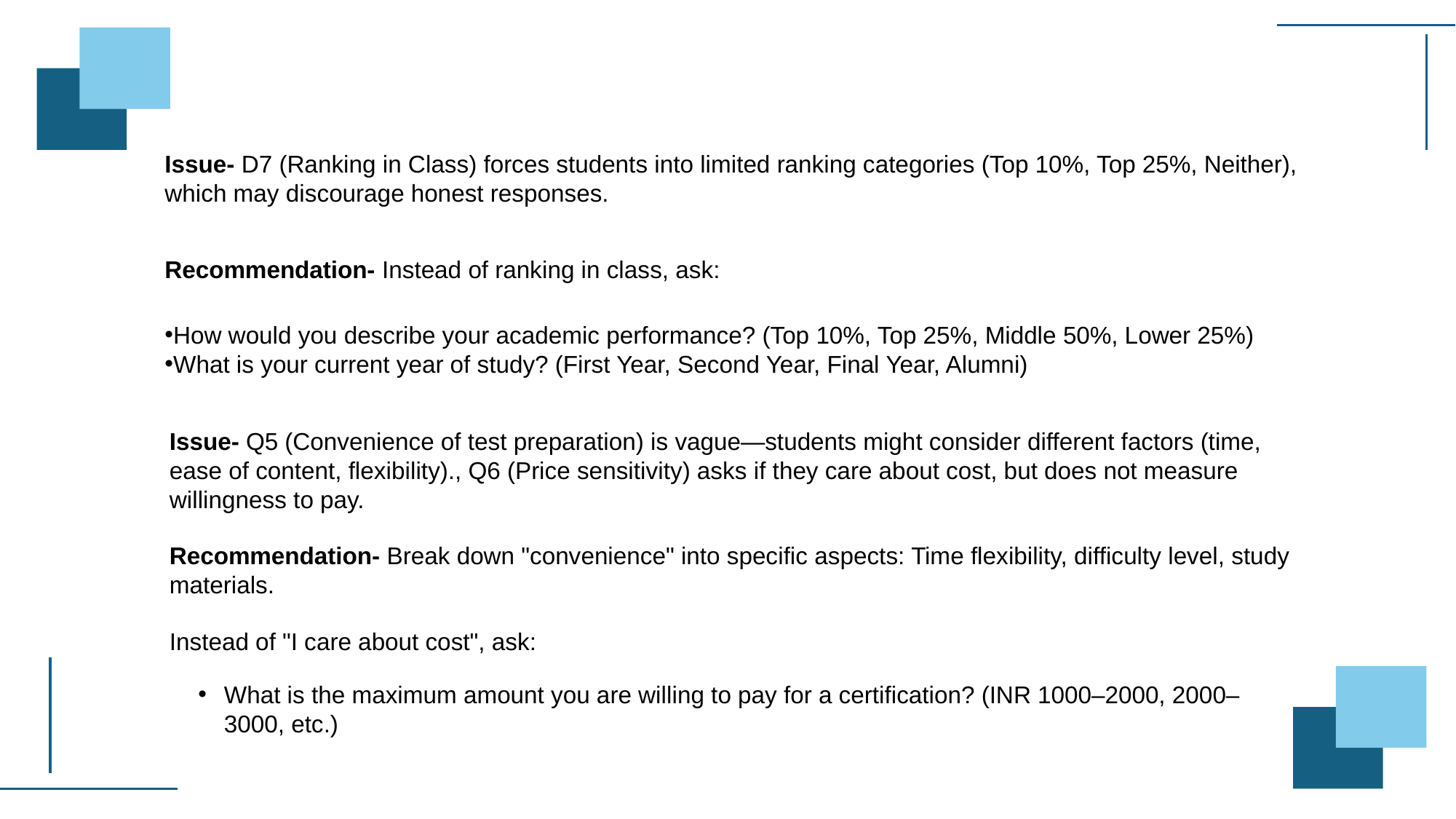

Issue- D7 (Ranking in Class) forces students into limited ranking categories (Top 10%, Top 25%, Neither), which may discourage honest responses.
Recommendation- Instead of ranking in class, ask:
How would you describe your academic performance? (Top 10%, Top 25%, Middle 50%, Lower 25%)
What is your current year of study? (First Year, Second Year, Final Year, Alumni)
Issue- Q5 (Convenience of test preparation) is vague—students might consider different factors (time, ease of content, flexibility)., Q6 (Price sensitivity) asks if they care about cost, but does not measure willingness to pay.
Recommendation- Break down "convenience" into specific aspects: Time flexibility, difficulty level, study materials.
Instead of "I care about cost", ask:
What is the maximum amount you are willing to pay for a certification? (INR 1000–2000, 2000–3000, etc.)